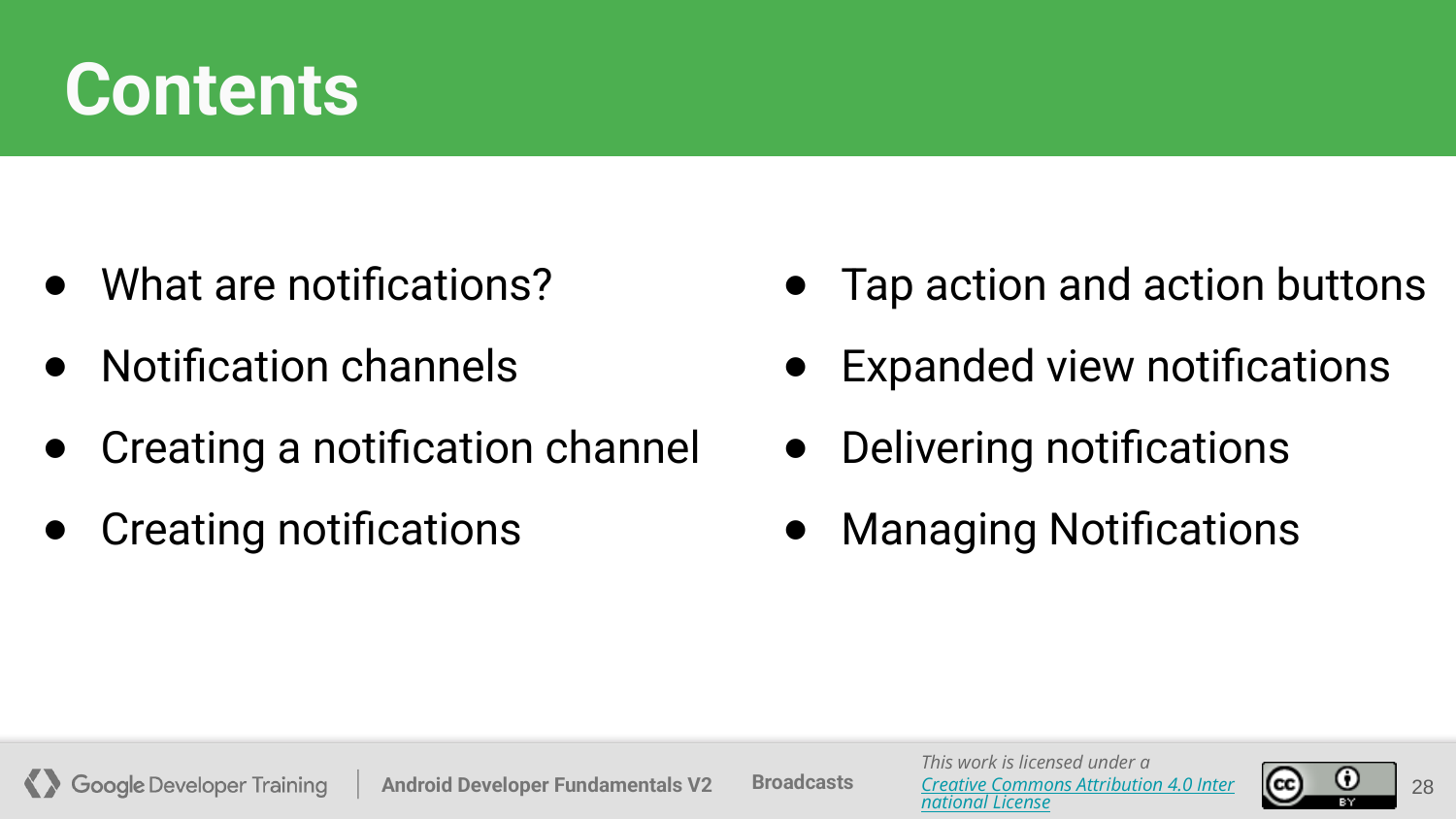

# Contents
What are notifications?
Notification channels
Creating a notification channel
Creating notifications

Tap action and action buttons
Expanded view notifications
Delivering notifications
Managing Notifications
28